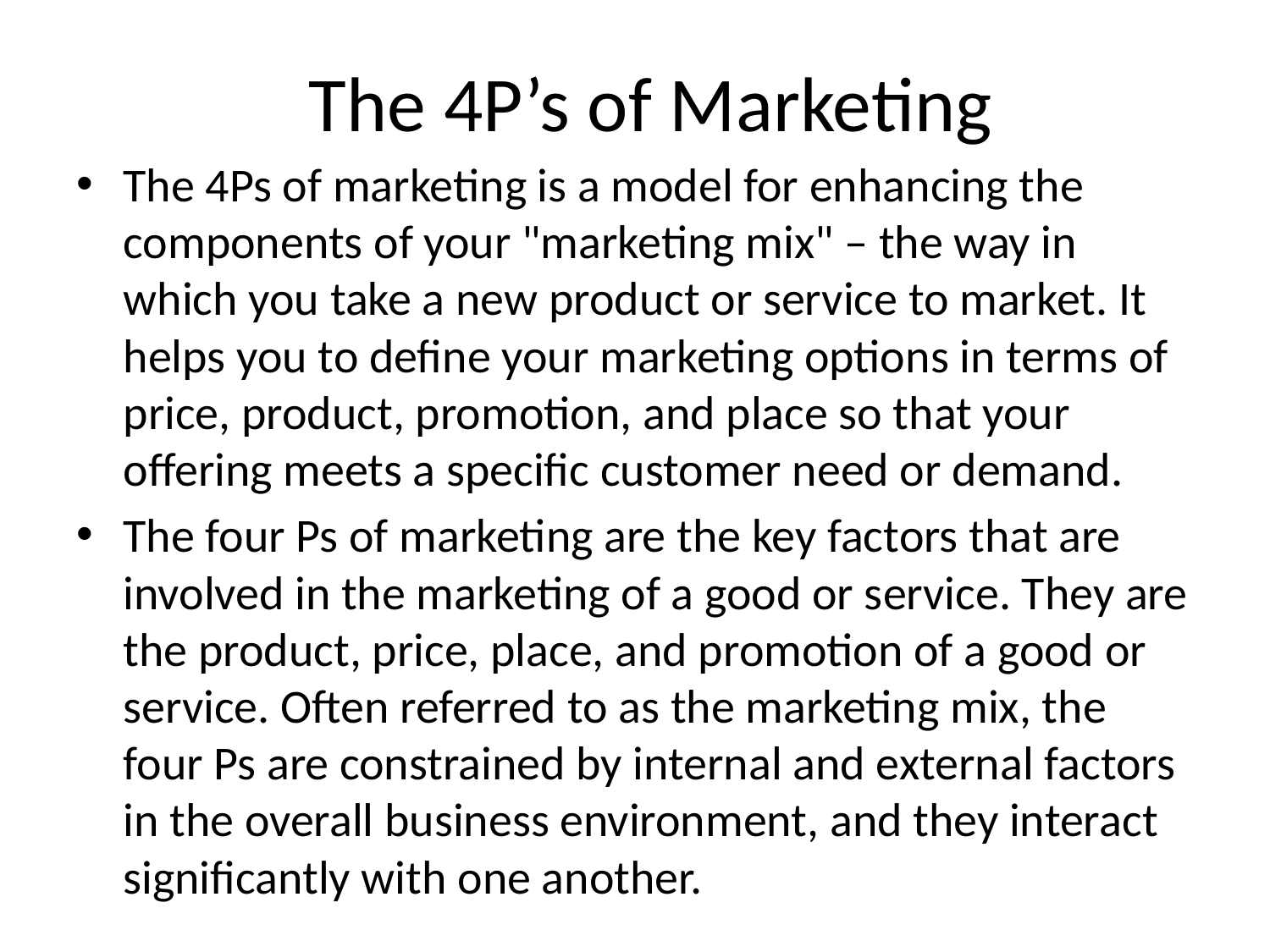

# The 4P’s of Marketing
The 4Ps of marketing is a model for enhancing the components of your "marketing mix" – the way in which you take a new product or service to market. It helps you to define your marketing options in terms of price, product, promotion, and place so that your offering meets a specific customer need or demand.
The four Ps of marketing are the key factors that are involved in the marketing of a good or service. They are the product, price, place, and promotion of a good or service. Often referred to as the marketing mix, the four Ps are constrained by internal and external factors in the overall business environment, and they interact significantly with one another.